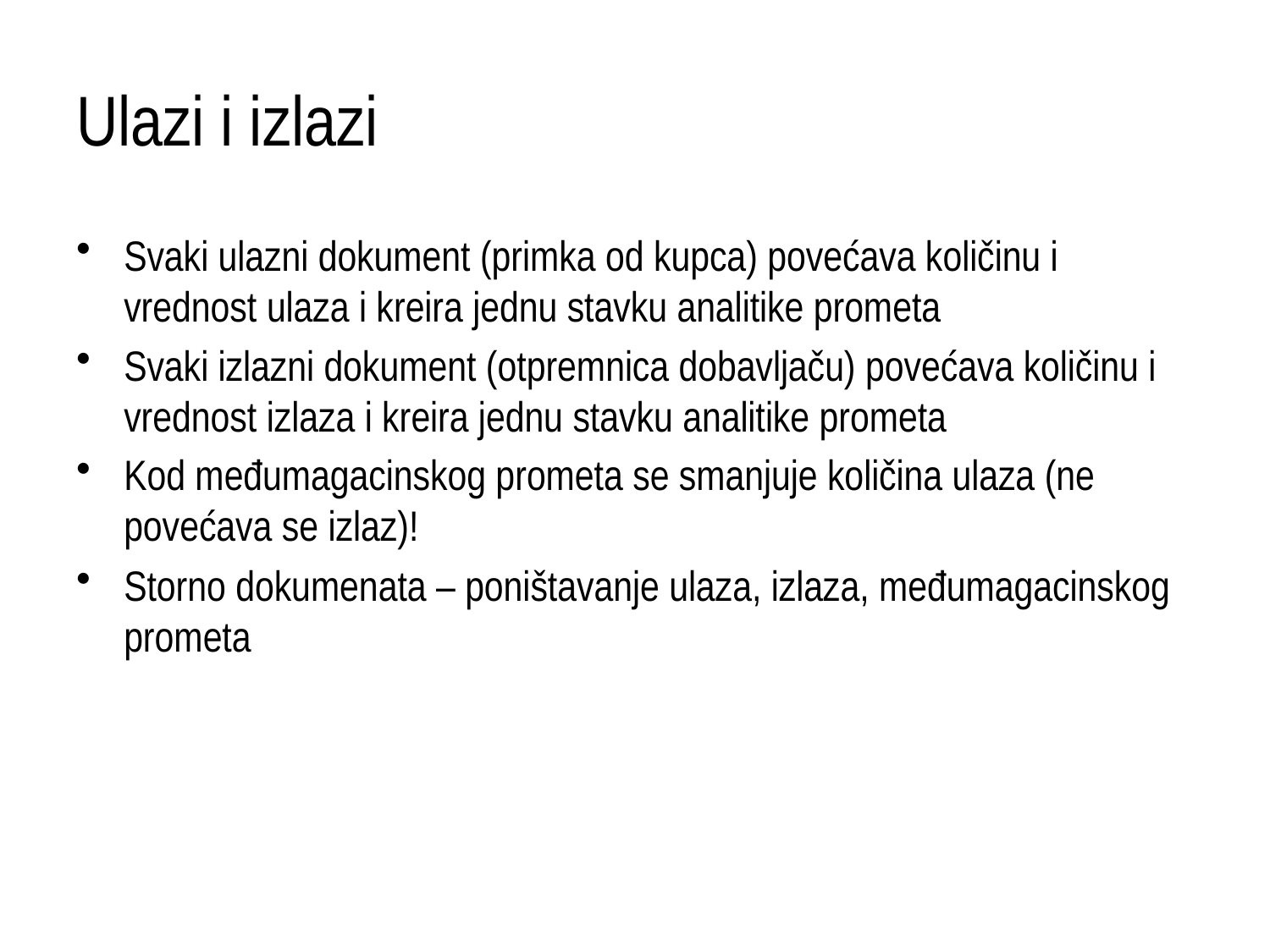

# Ulazi i izlazi
Svaki ulazni dokument (primka od kupca) povećava količinu i vrednost ulaza i kreira jednu stavku analitike prometa
Svaki izlazni dokument (otpremnica dobavljaču) povećava količinu i vrednost izlaza i kreira jednu stavku analitike prometa
Kod međumagacinskog prometa se smanjuje količina ulaza (ne povećava se izlaz)!
Storno dokumenata – poništavanje ulaza, izlaza, međumagacinskog prometa